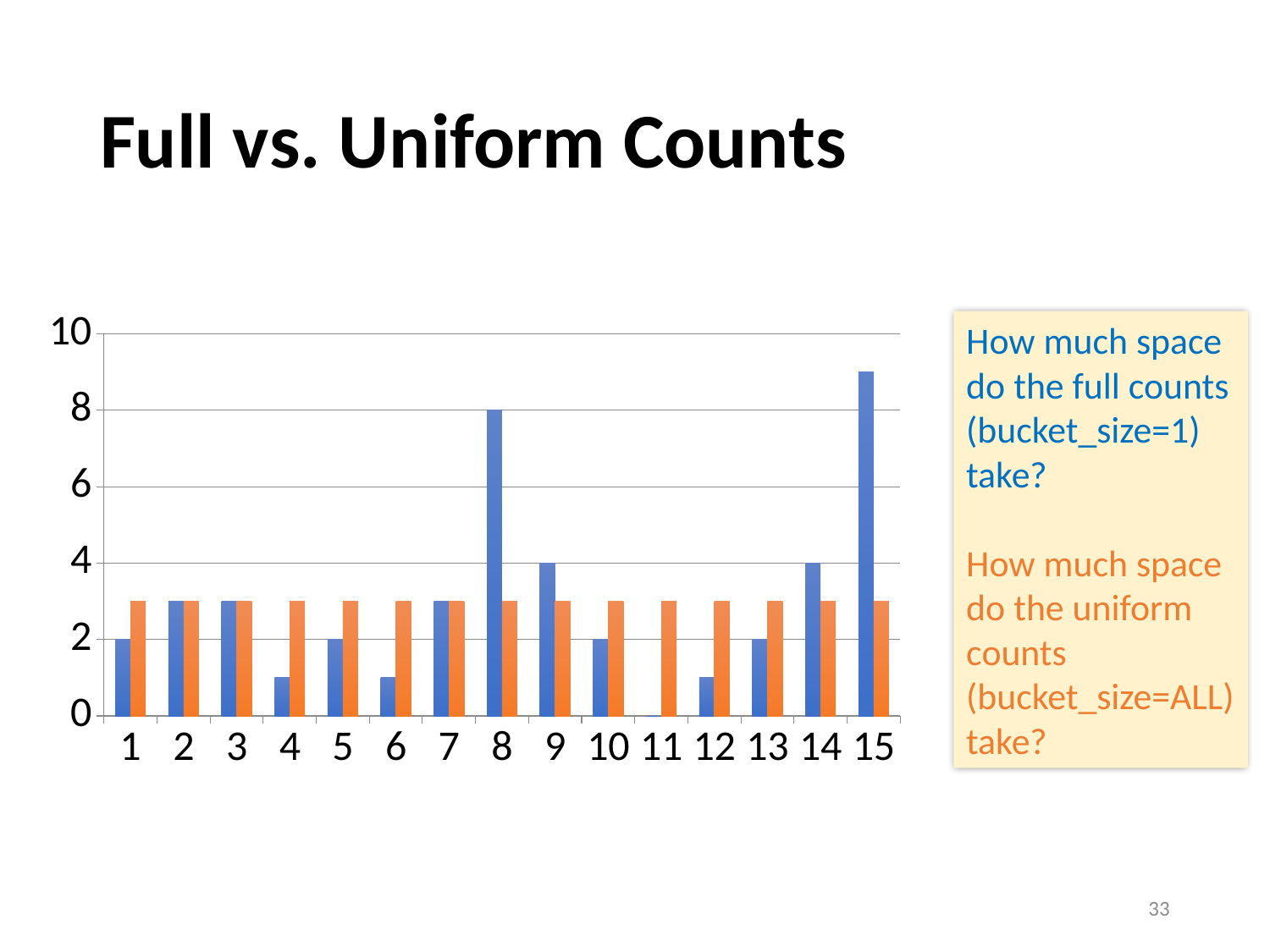

# Full vs. Uniform Counts

### Chart

| Category |  |  |
|---|---|---|
How much space do the full counts (bucket_size=1) take?

How much space do the uniform counts (bucket_size=ALL) take?
33